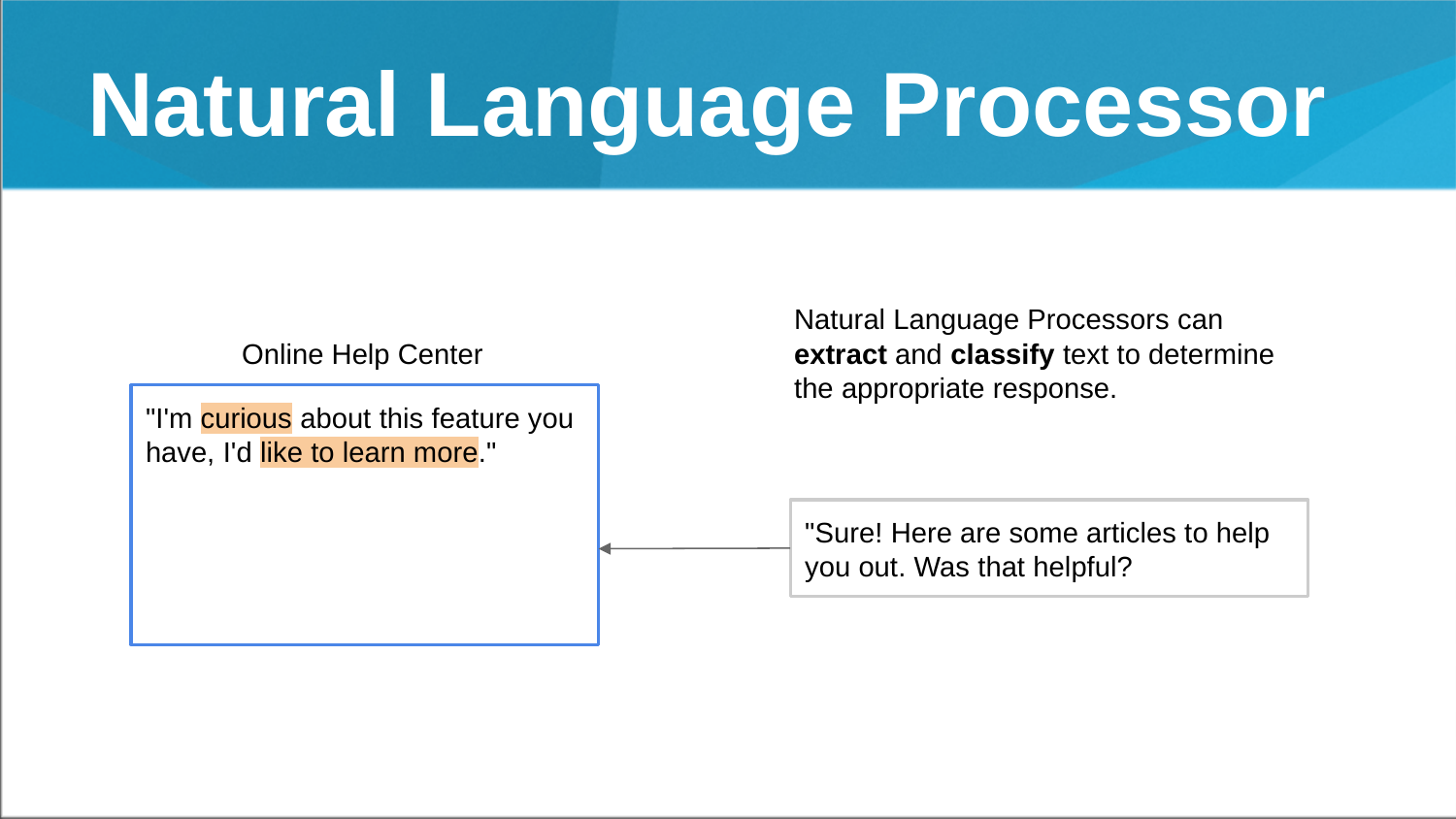

# Natural Language Processor
Natural Language Processors can extract and classify text to determine the appropriate response.
Online Help Center
"I'm curious about this feature you have, I'd like to learn more."
"Sure! Here are some articles to help you out. Was that helpful?